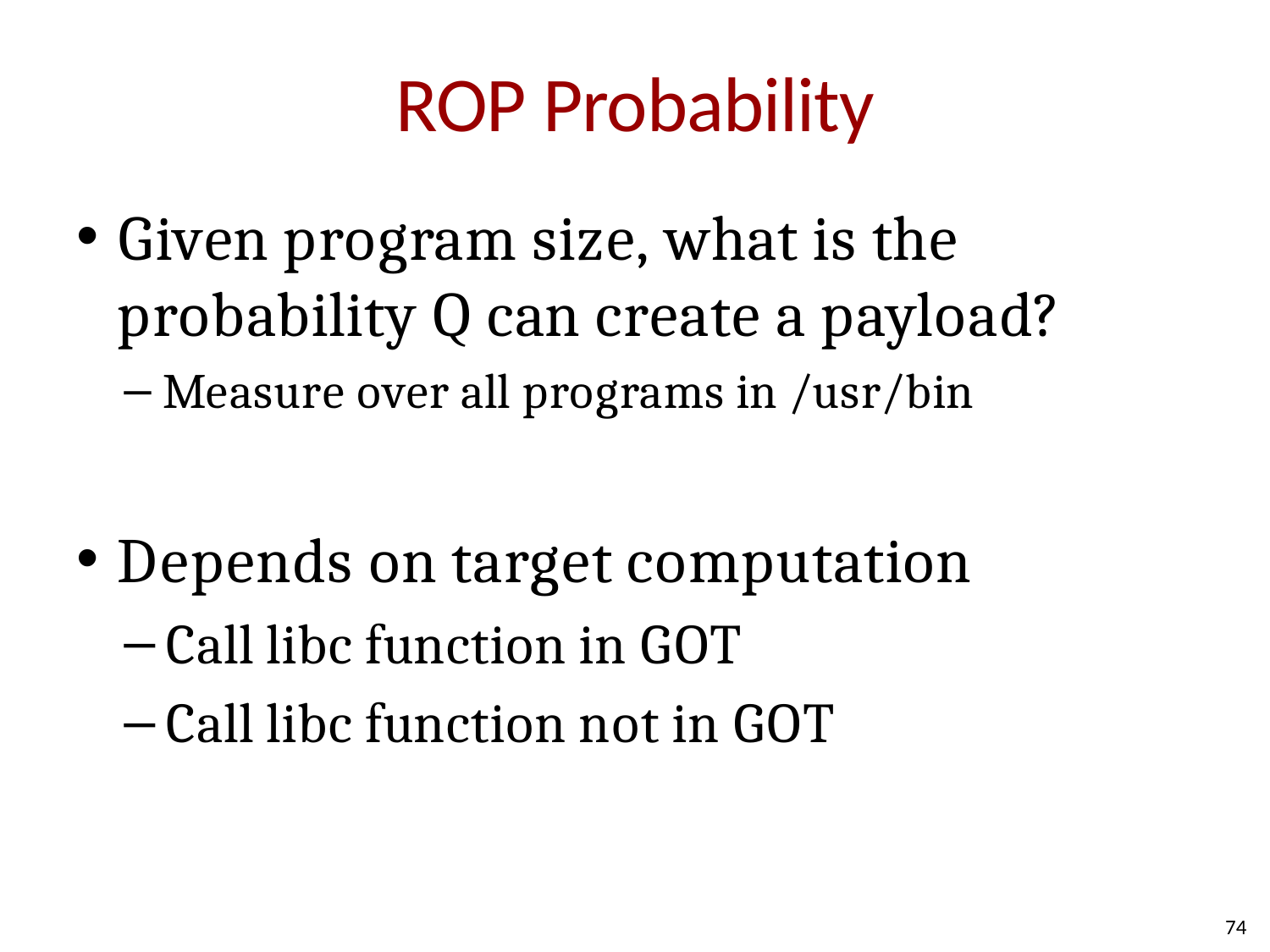

# ROP Probability
Given program size, what is the probability Q can create a payload?
Measure over all programs in /usr/bin

Depends on target computation
Call libc function in GOT
Call libc function not in GOT
74